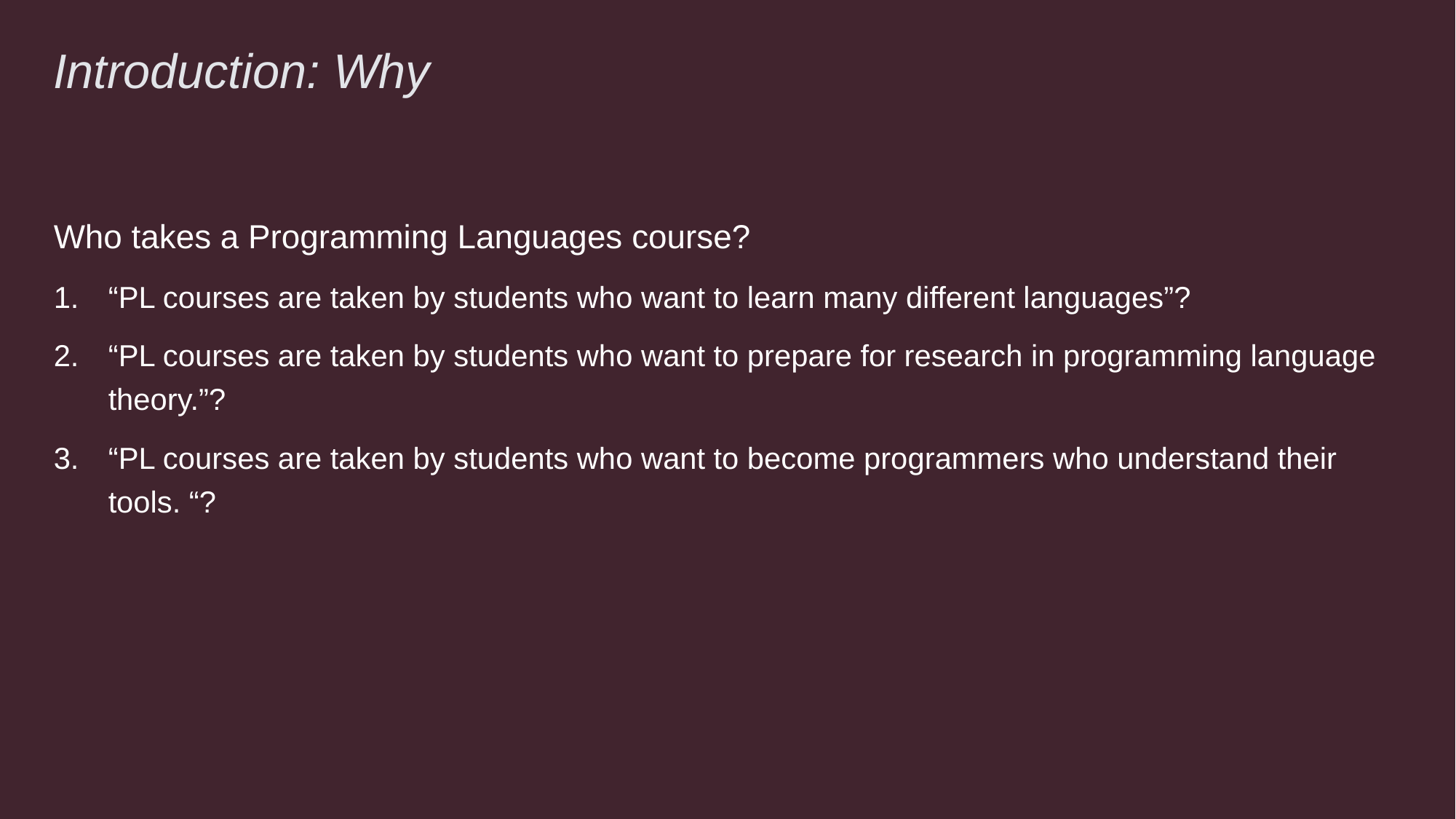

# Introduction: Why
Who takes a Programming Languages course?
“PL courses are taken by students who want to learn many different languages”?
“PL courses are taken by students who want to prepare for research in programming language theory.”?
“PL courses are taken by students who want to become programmers who understand their tools. “?